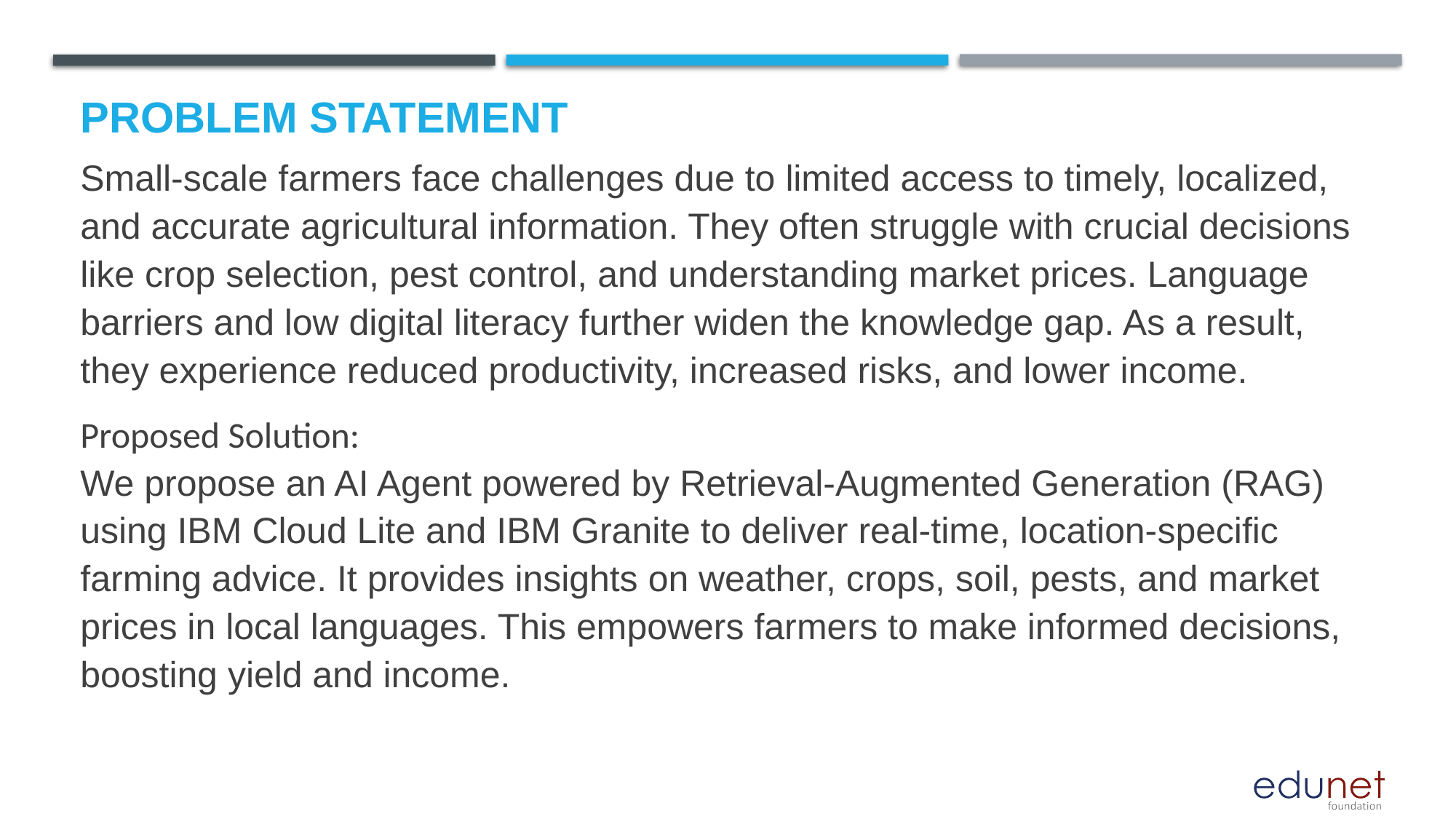

# Problem Statement
Small-scale farmers face challenges due to limited access to timely, localized, and accurate agricultural information. They often struggle with crucial decisions like crop selection, pest control, and understanding market prices. Language barriers and low digital literacy further widen the knowledge gap. As a result, they experience reduced productivity, increased risks, and lower income.
Proposed Solution:
We propose an AI Agent powered by Retrieval-Augmented Generation (RAG) using IBM Cloud Lite and IBM Granite to deliver real-time, location-specific farming advice. It provides insights on weather, crops, soil, pests, and market prices in local languages. This empowers farmers to make informed decisions, boosting yield and income.